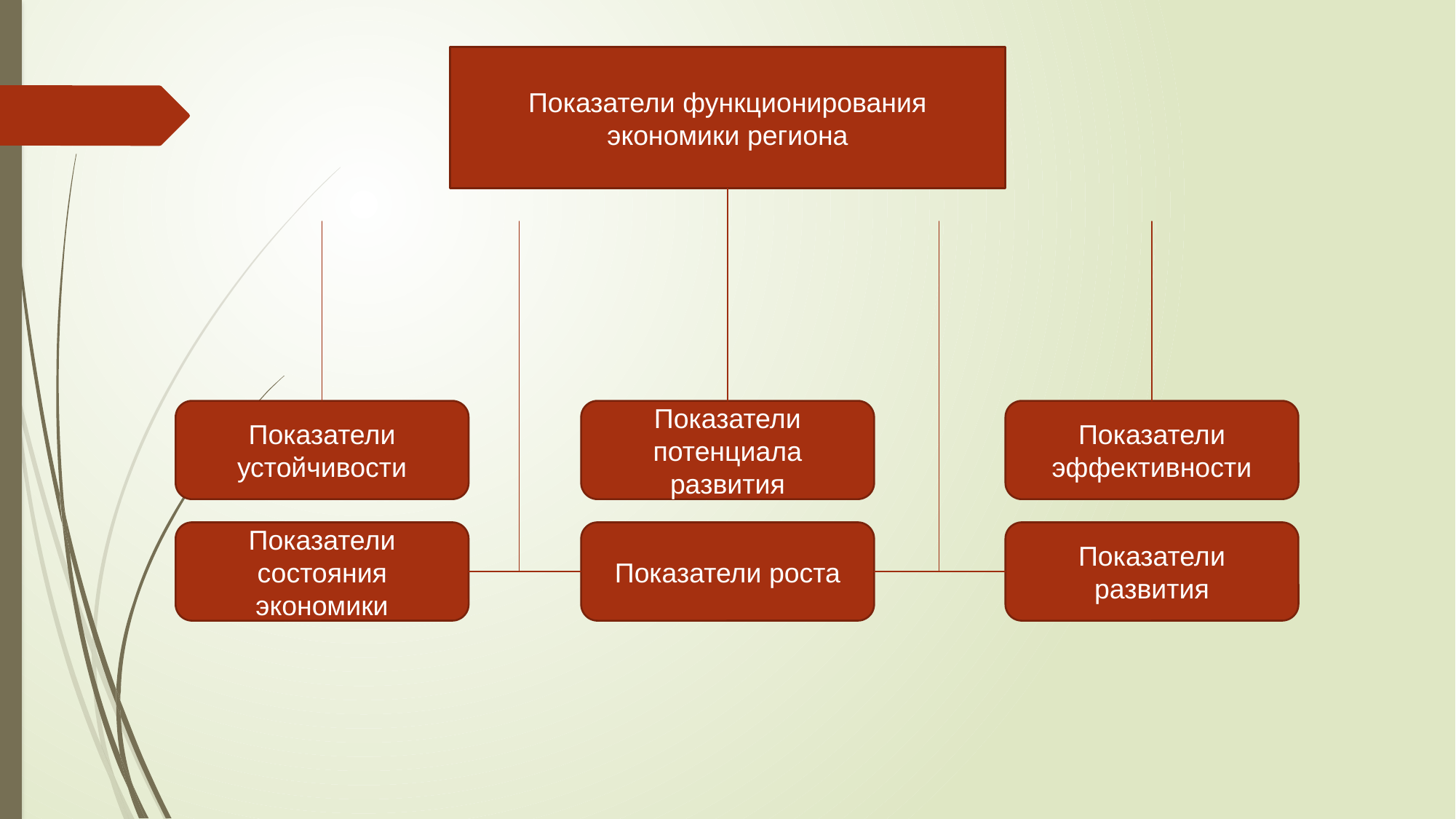

Показатели функционирования экономики региона
Показатели устойчивости
Показатели эффективности
Показатели потенциала развития
Показатели состояния экономики
Показатели развития
Показатели роста